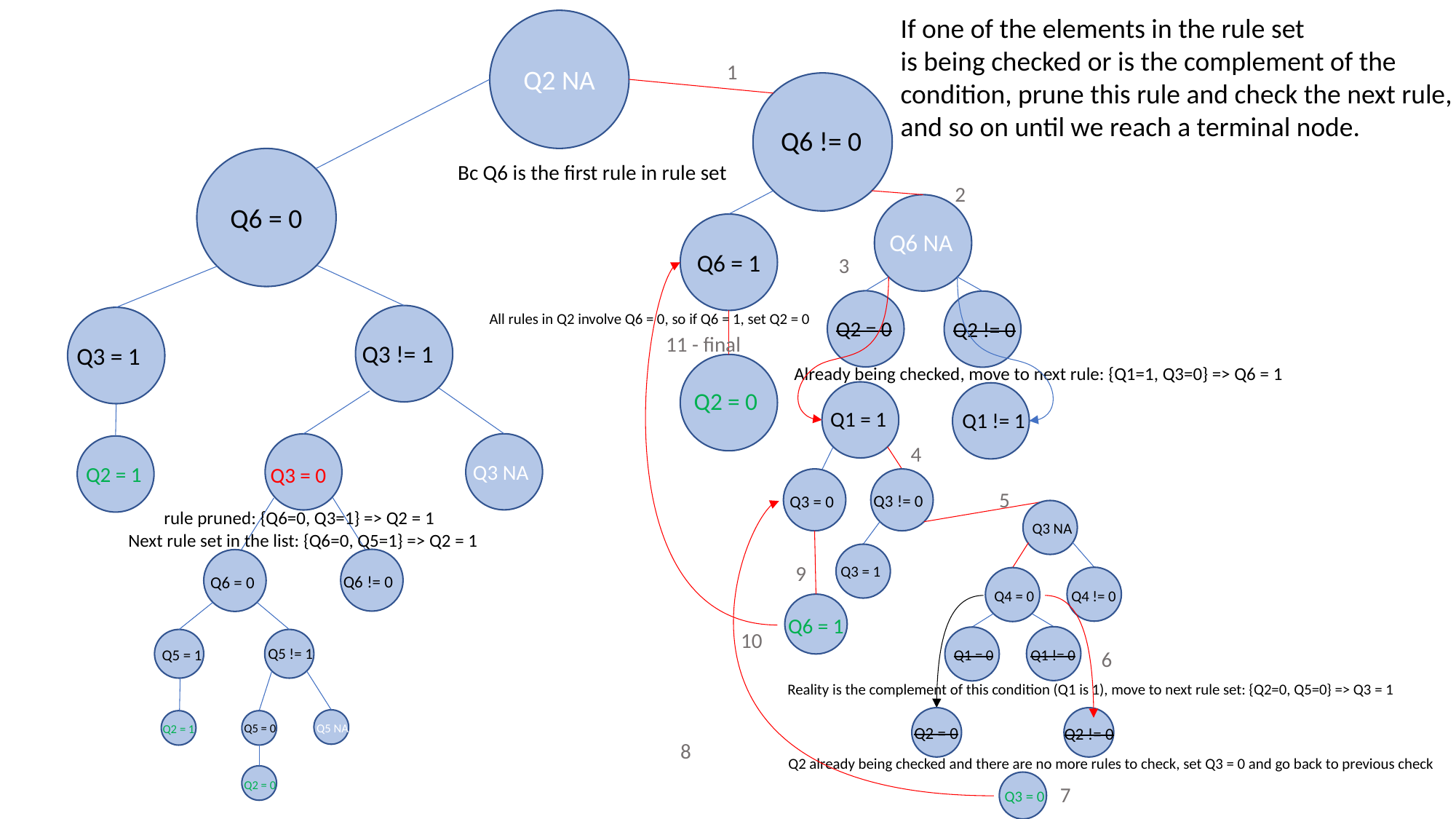

If one of the elements in the rule set
is being checked or is the complement of the condition, prune this rule and check the next rule,
and so on until we reach a terminal node.
Q2 NA
1

Q6 != 0

Bc Q6 is the first rule in rule set
2

Q6 = 0

Q6 NA
Q6 = 1
3

All rules in Q2 involve Q6 = 0, so if Q6 = 1, set Q2 = 0

Q2 = 0
Q2 != 0
11 - final
Q3 != 1
Q3 = 1

Already being checked, move to next rule: {Q1=1, Q3=0} => Q6 = 1

Q2 = 0

Q1 = 1
Q1 != 1

4

Q3 NA
Q2 = 1
Q3 = 0
Q2 NA

5
Q3 != 0
Q3 = 0

rule pruned: {Q6=0, Q3=1} => Q2 = 1
Q3 NA
Next rule set in the list: {Q6=0, Q5=1} => Q2 = 1

9
Q3 = 1
Q6 != 0
Q6 = 0

Q4 = 0
Q4 != 0

Q6 = 1
10

Q5 != 1
Q1 = 0
6
Q5 = 1
Q1 != 0
Reality is the complement of this condition (Q1 is 1), move to next rule set: {Q2=0, Q5=0} => Q3 = 1

Q5 = 0
Q5 NA
Q2 = 1
Q2 = 0
Q2 != 0
8
Q2 already being checked and there are no more rules to check, set Q3 = 0 and go back to previous check

Q2 = 0

7
Q3 = 0